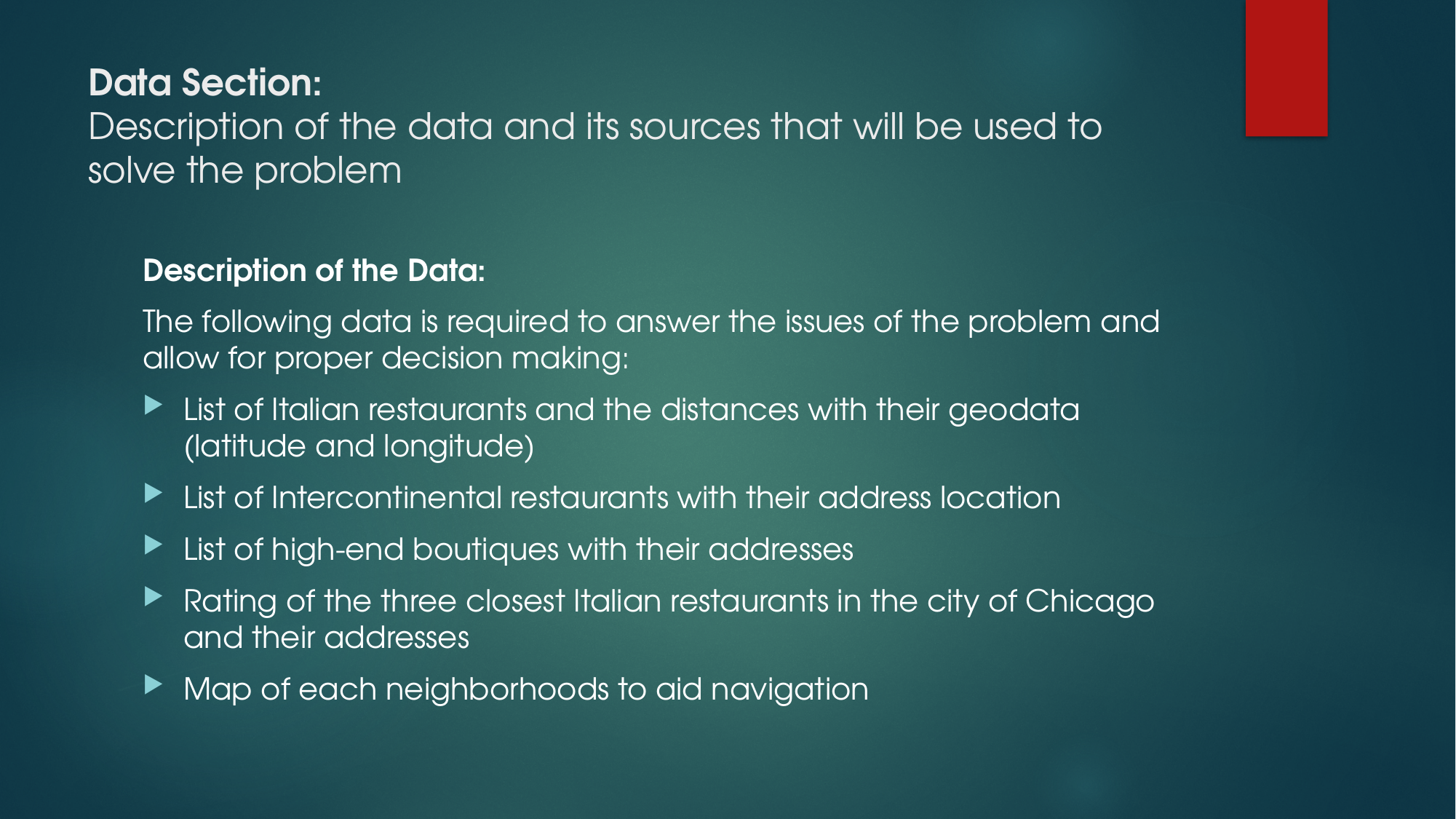

# Data Section: Description of the data and its sources that will be used to solve the problem
Description of the Data:
The following data is required to answer the issues of the problem and allow for proper decision making:
List of Italian restaurants and the distances with their geodata (latitude and longitude)
List of Intercontinental restaurants with their address location
List of high-end boutiques with their addresses
Rating of the three closest Italian restaurants in the city of Chicago and their addresses
Map of each neighborhoods to aid navigation